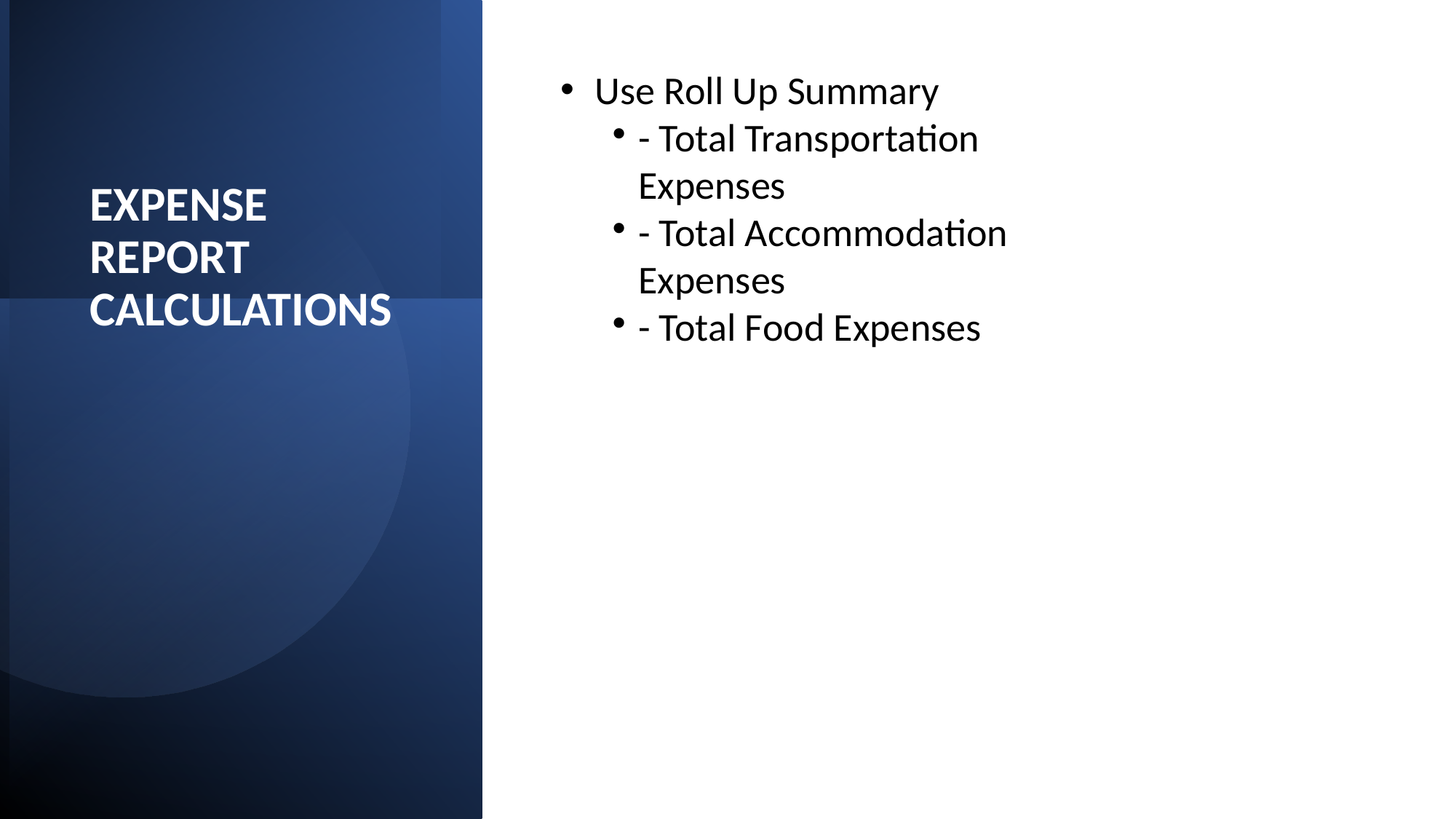

Use Roll Up Summary
- Total Transportation Expenses
- Total Accommodation Expenses
- Total Food Expenses
Use Roll-up Summaries

EXPENSE REPORT CALCULATIONS